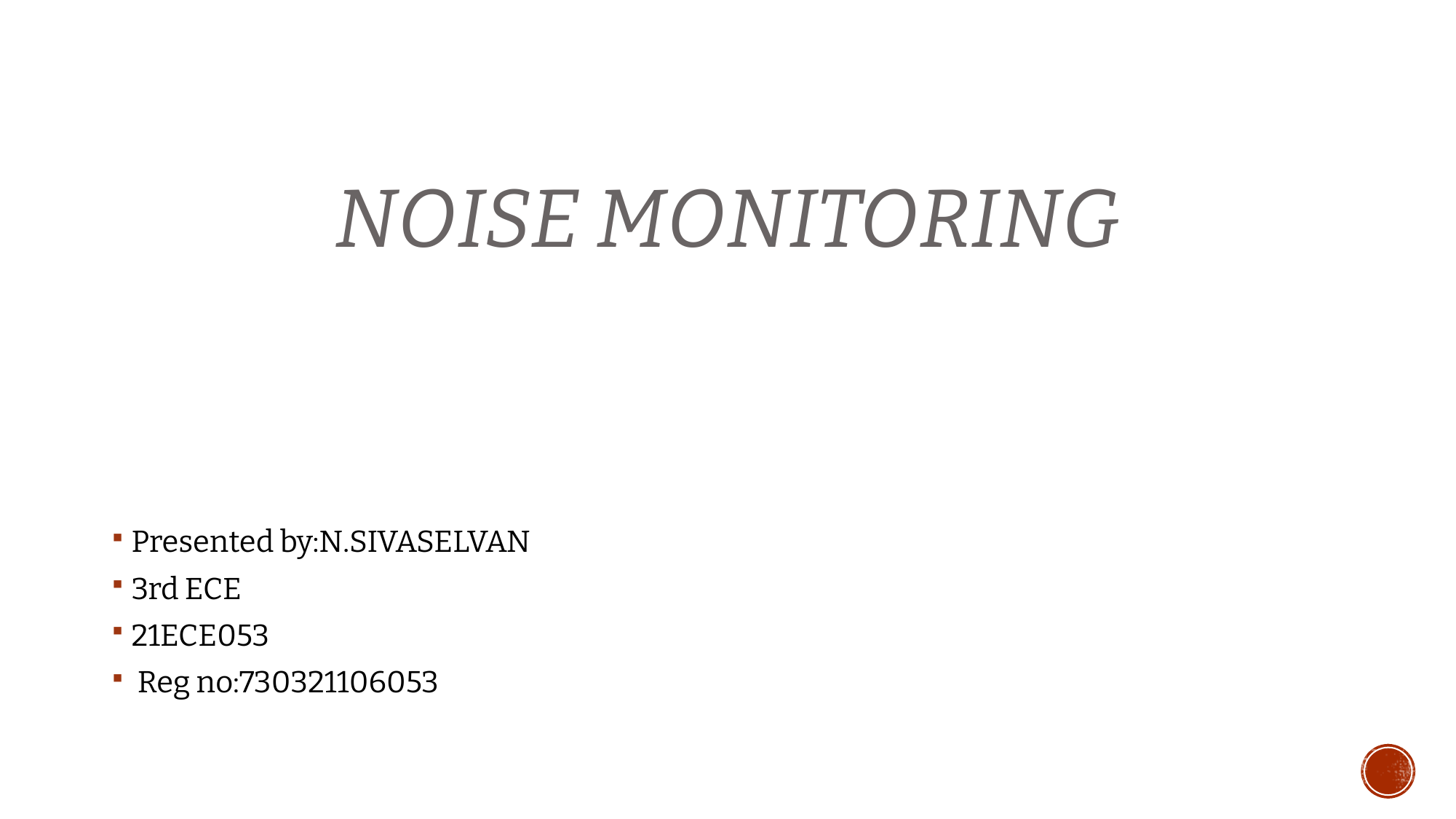

# Noise Monitoring

Presented by:N.SIVASELVAN
3rd ECE
21ECE053
 Reg no:730321106053